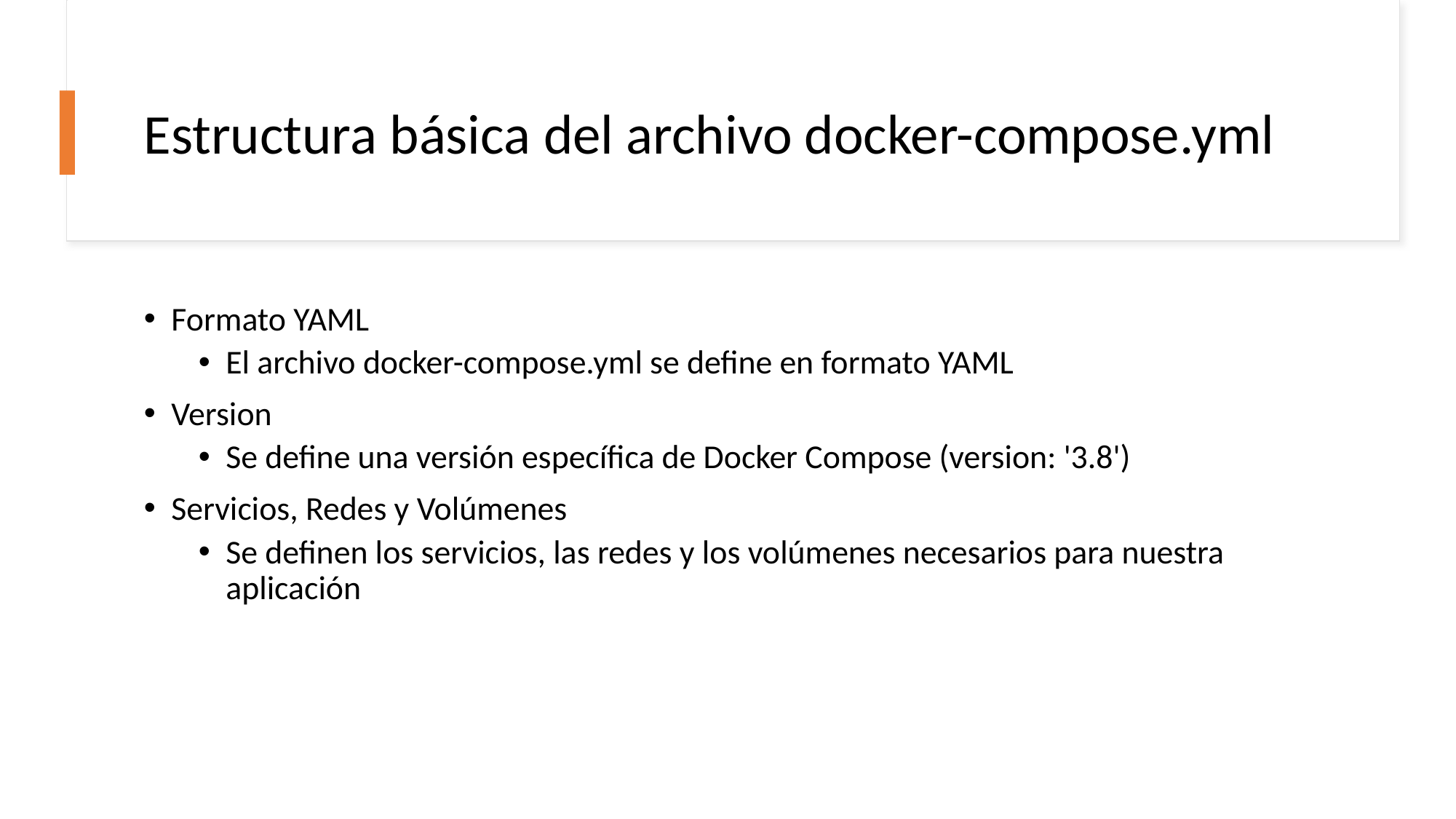

# Estructura básica del archivo docker-compose.yml

Formato YAML
El archivo docker-compose.yml se define en formato YAML
Version
Se define una versión específica de Docker Compose (version: '3.8')
Servicios, Redes y Volúmenes
Se definen los servicios, las redes y los volúmenes necesarios para nuestra aplicación